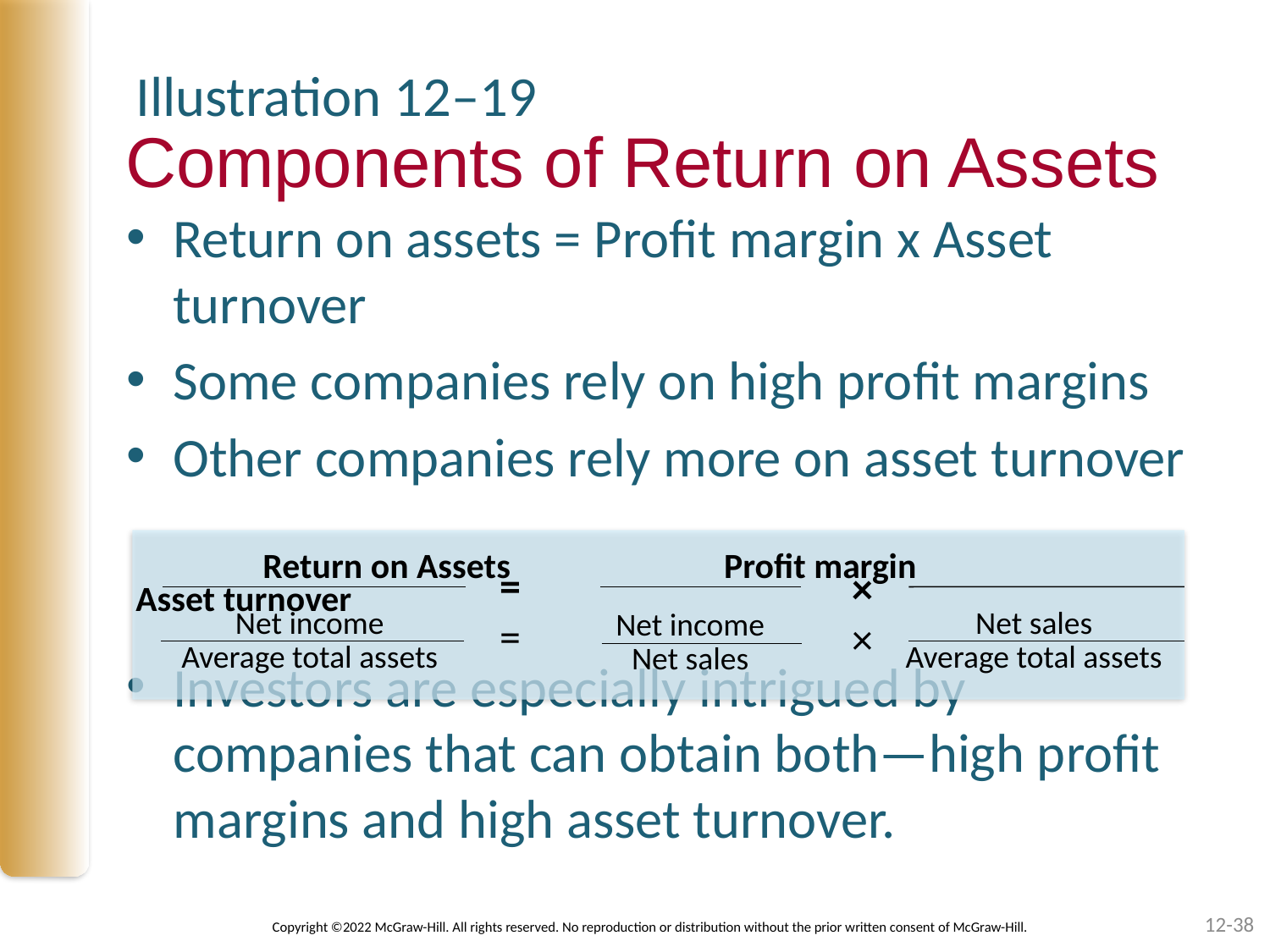

Illustration 12–19
# Components of Return on Assets
Return on assets = Profit margin x Asset turnover
Some companies rely on high profit margins
Other companies rely more on asset turnover

Investors are especially intrigued by companies that can obtain both—high profit margins and high asset turnover.

	Return on Assets		          Profit margin		    Asset turnover
=
=
×
×
Net income
Average total assets
Net sales
Average total assets
Net income
Net sales
12-38
Copyright ©2022 McGraw-Hill. All rights reserved. No reproduction or distribution without the prior written consent of McGraw-Hill.